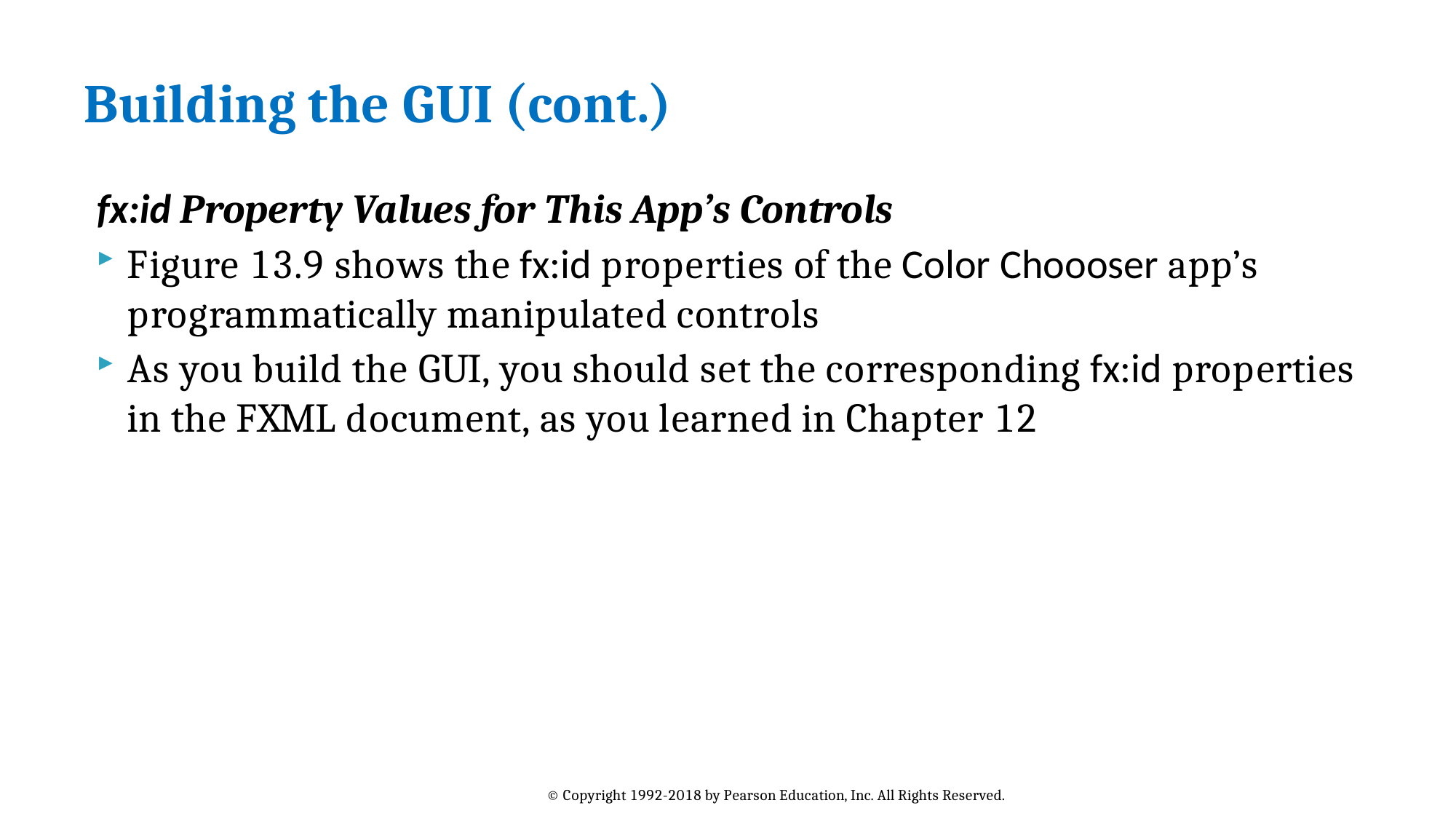

# Building the GUI (cont.)
fx:id Property Values for This App’s Controls
Figure 13.9 shows the fx:id properties of the Color Choooser app’s programmatically manipulated controls
As you build the GUI, you should set the corresponding fx:id properties in the FXML document, as you learned in Chapter 12

© Copyright 1992-2018 by Pearson Education, Inc. All Rights Reserved.